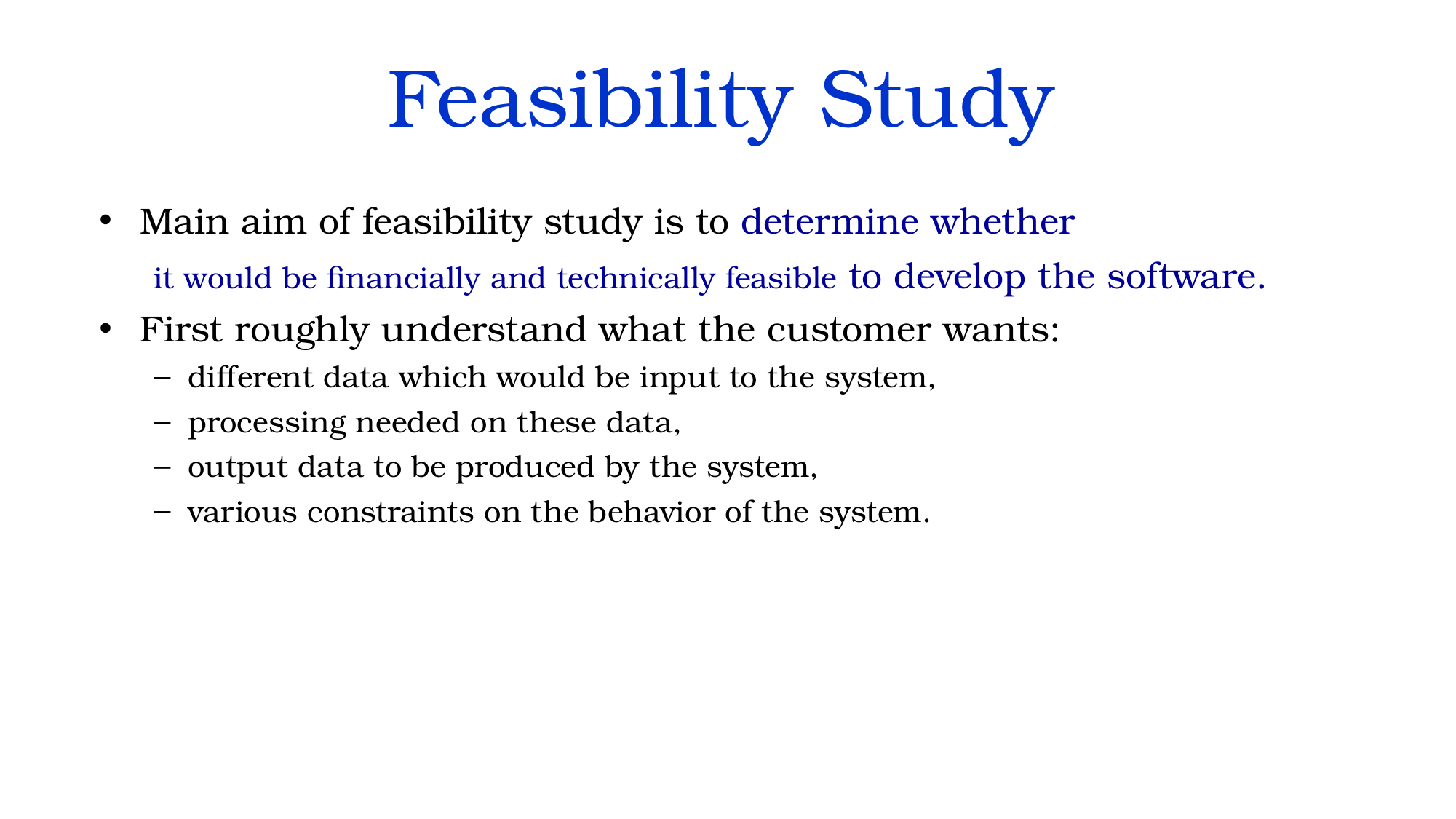

# Feasibility Study
Main aim of feasibility study is to determine whether
it would be financially and technically feasible to develop the software.
First roughly understand what the customer wants:
different data which would be input to the system,
processing needed on these data,
output data to be produced by the system,
various constraints on the behavior of the system.